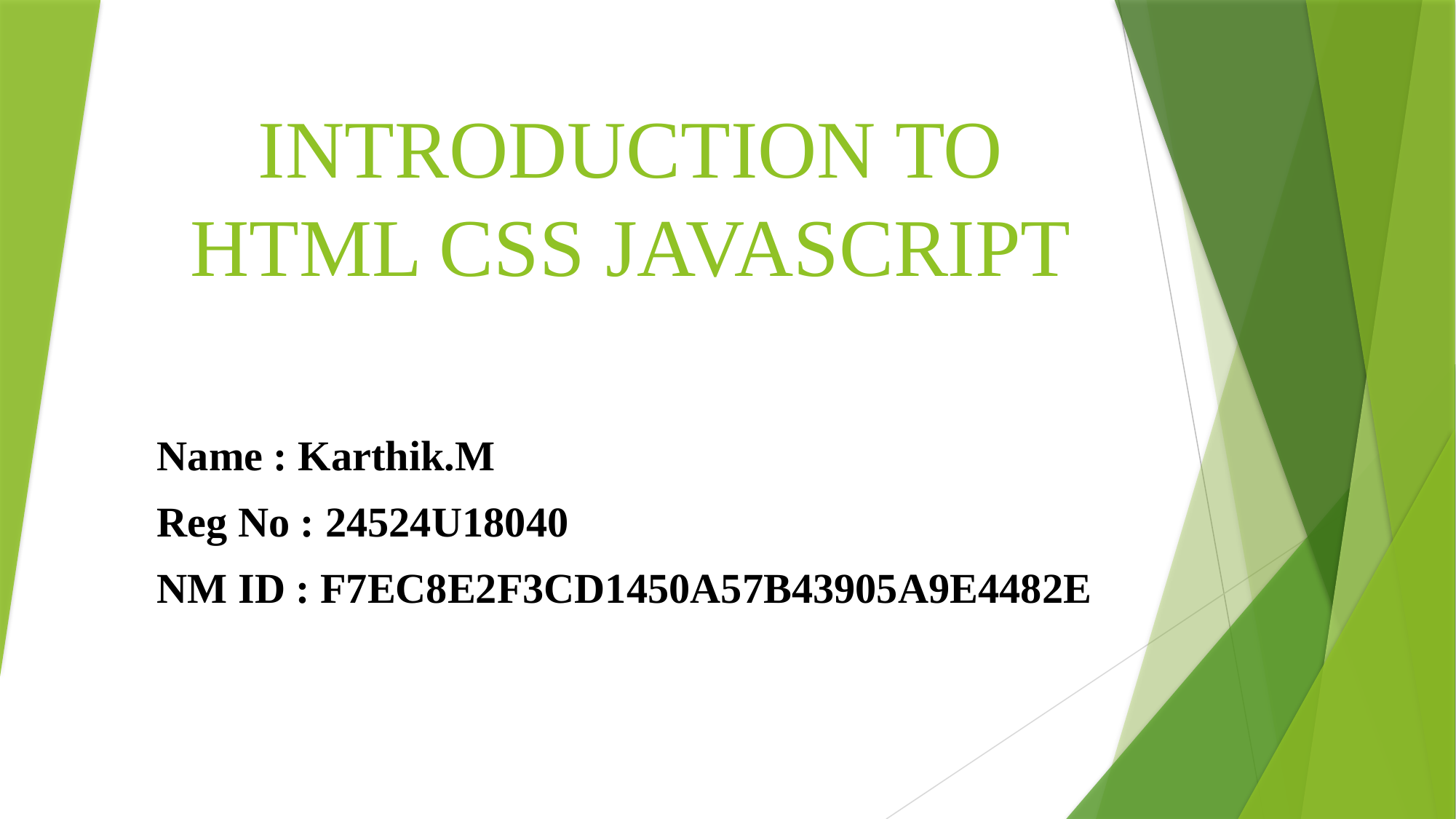

# INTRODUCTION TO HTML CSS JAVASCRIPT
Name : Karthik.M
Reg No : 24524U18040
NM ID : F7EC8E2F3CD1450A57B43905A9E4482E